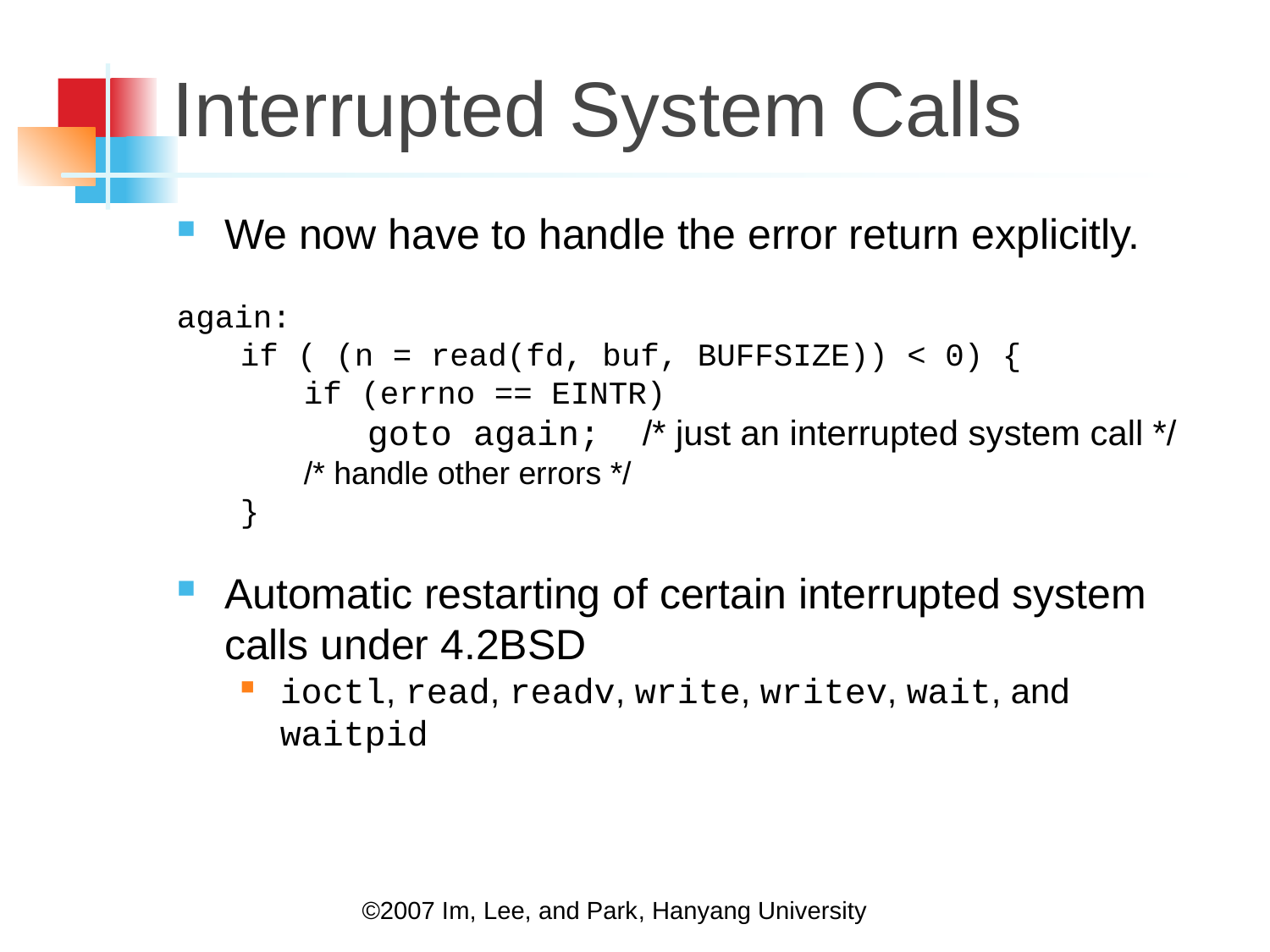

# Interrupted System Calls
We now have to handle the error return explicitly.

again:
if ( (n = read(fd, buf, BUFFSIZE)) < 0) {
if (errno == EINTR)
goto again;  /* just an interrupted system call */
/* handle other errors */
}

Automatic restarting of certain interrupted system calls under 4.2BSD
ioctl, read, readv, write, writev, wait, and waitpid
©2007 Im, Lee, and Park, Hanyang University